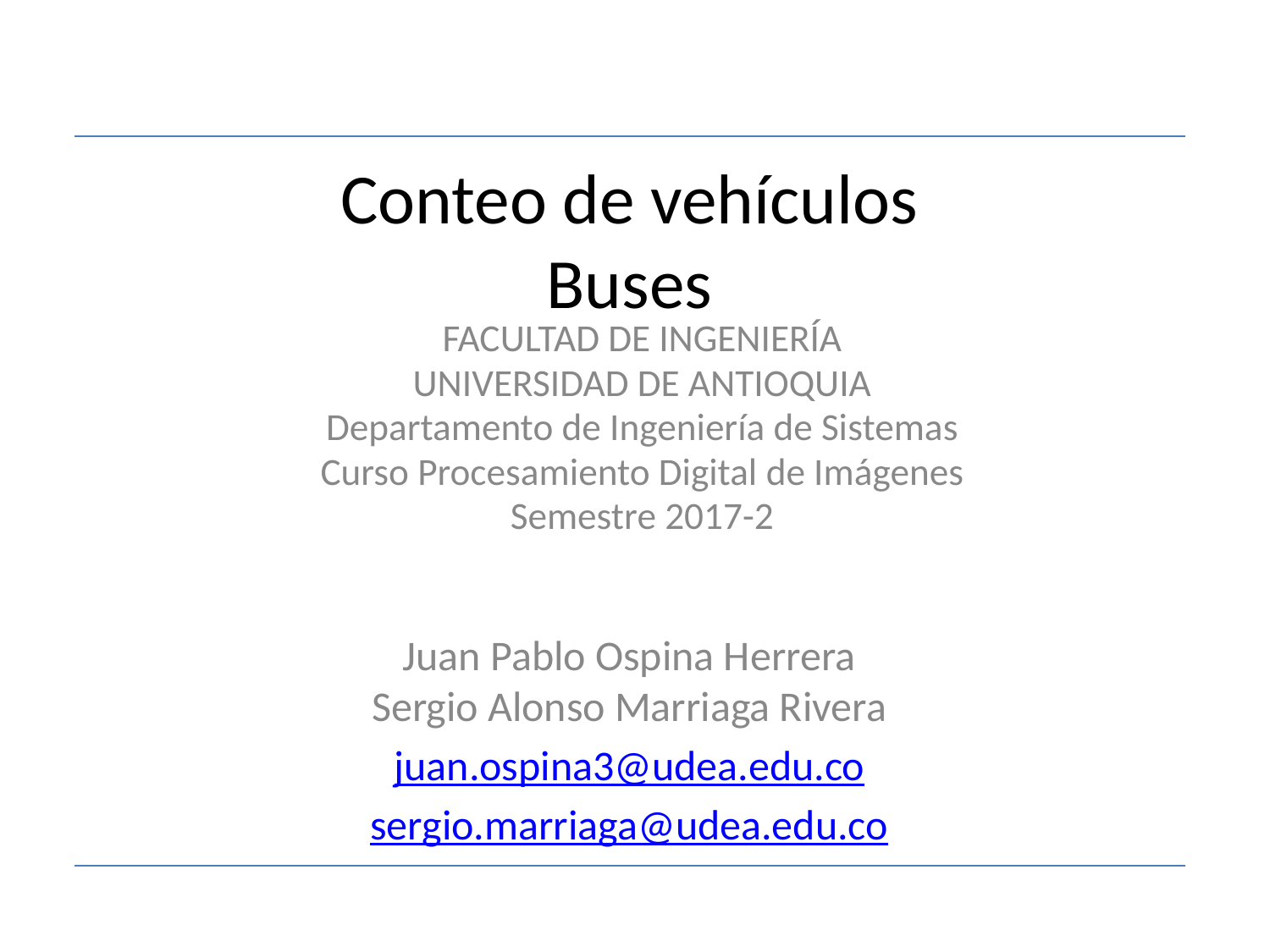

# Conteo de vehículos
Buses
FACULTAD DE INGENIERÍA
UNIVERSIDAD DE ANTIOQUIA
Departamento de Ingeniería de Sistemas
Curso Procesamiento Digital de Imágenes
Semestre 2017-2

Juan Pablo Ospina Herrera
Sergio Alonso Marriaga Rivera
juan.ospina3@udea.edu.co
sergio.marriaga@udea.edu.co